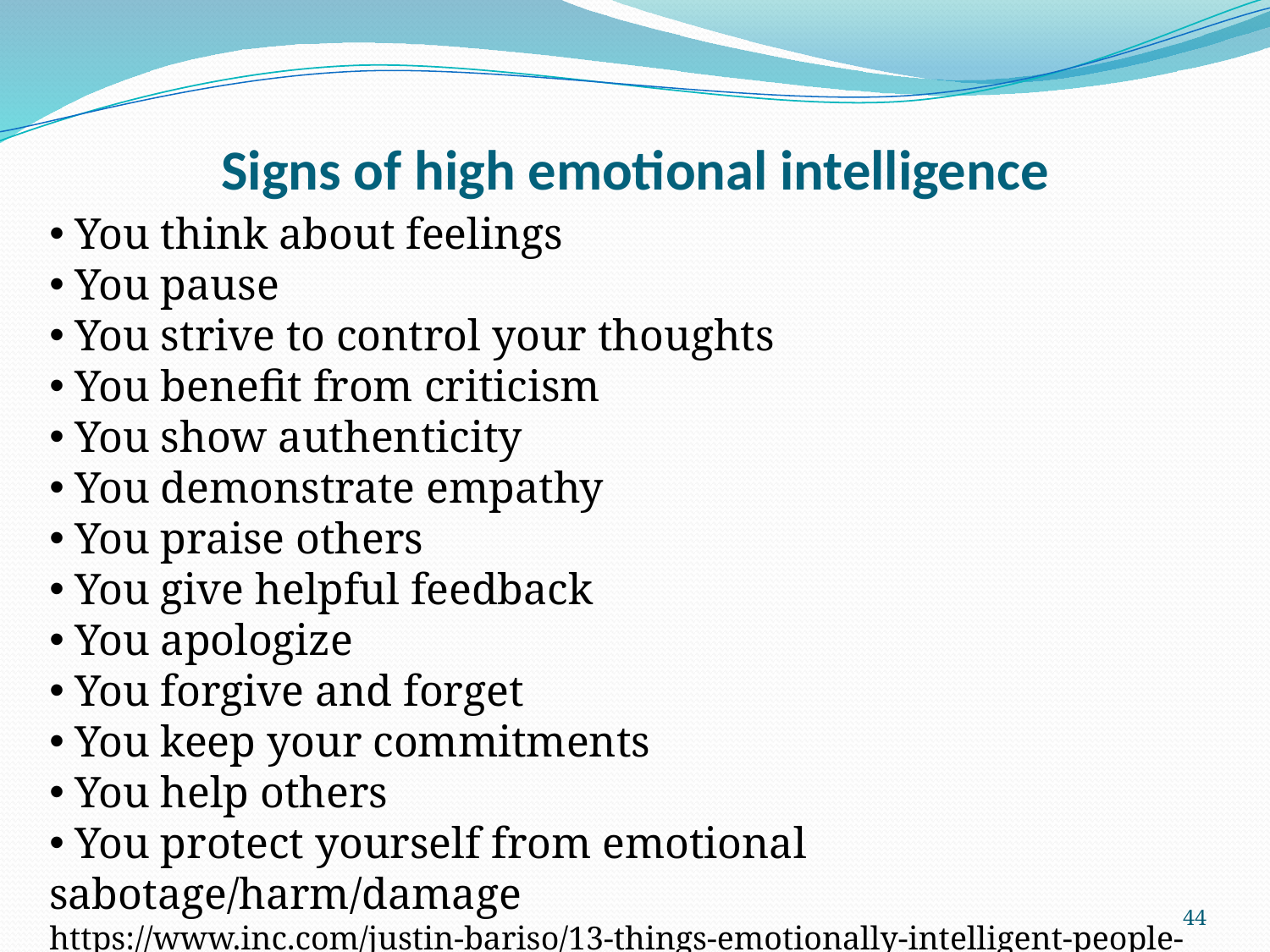

# Signs of high emotional intelligence
 You think about feelings
 You pause
 You strive to control your thoughts
 You benefit from criticism
 You show authenticity
 You demonstrate empathy
 You praise others
 You give helpful feedback
 You apologize
 You forgive and forget
 You keep your commitments
 You help others
 You protect yourself from emotional sabotage/harm/damage
https://www.inc.com/justin-bariso/13-things-emotionally-intelligent-people-do.html
44